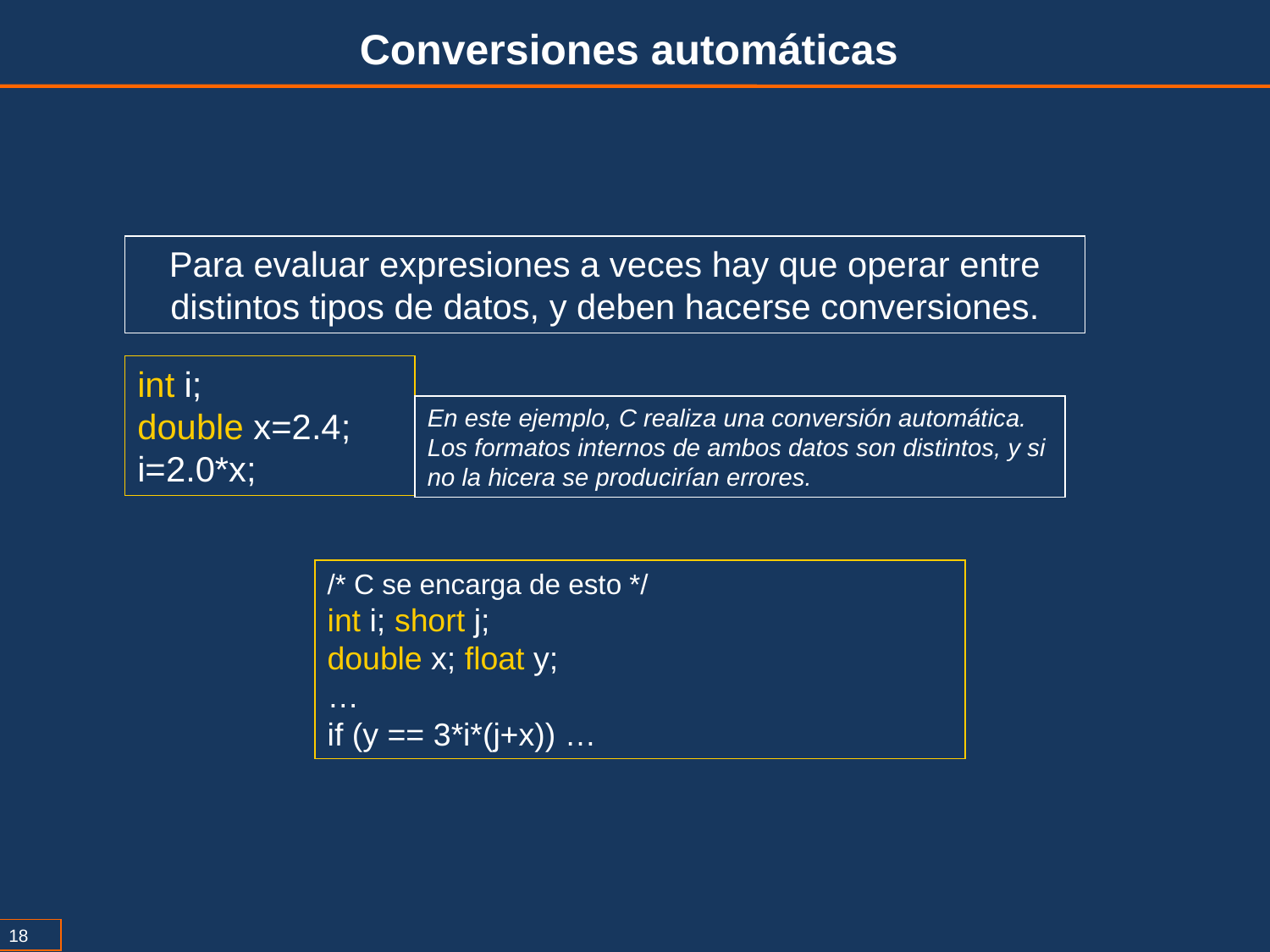

Conversiones automáticas
Para evaluar expresiones a veces hay que operar entre distintos tipos de datos, y deben hacerse conversiones.
int i;
double x=2.4;
i=2.0*x;
En este ejemplo, C realiza una conversión automática. Los formatos internos de ambos datos son distintos, y si no la hicera se producirían errores.
/* C se encarga de esto */
int i; short j;
double x; float y;
…
if (y == 3*i*(j+x)) …